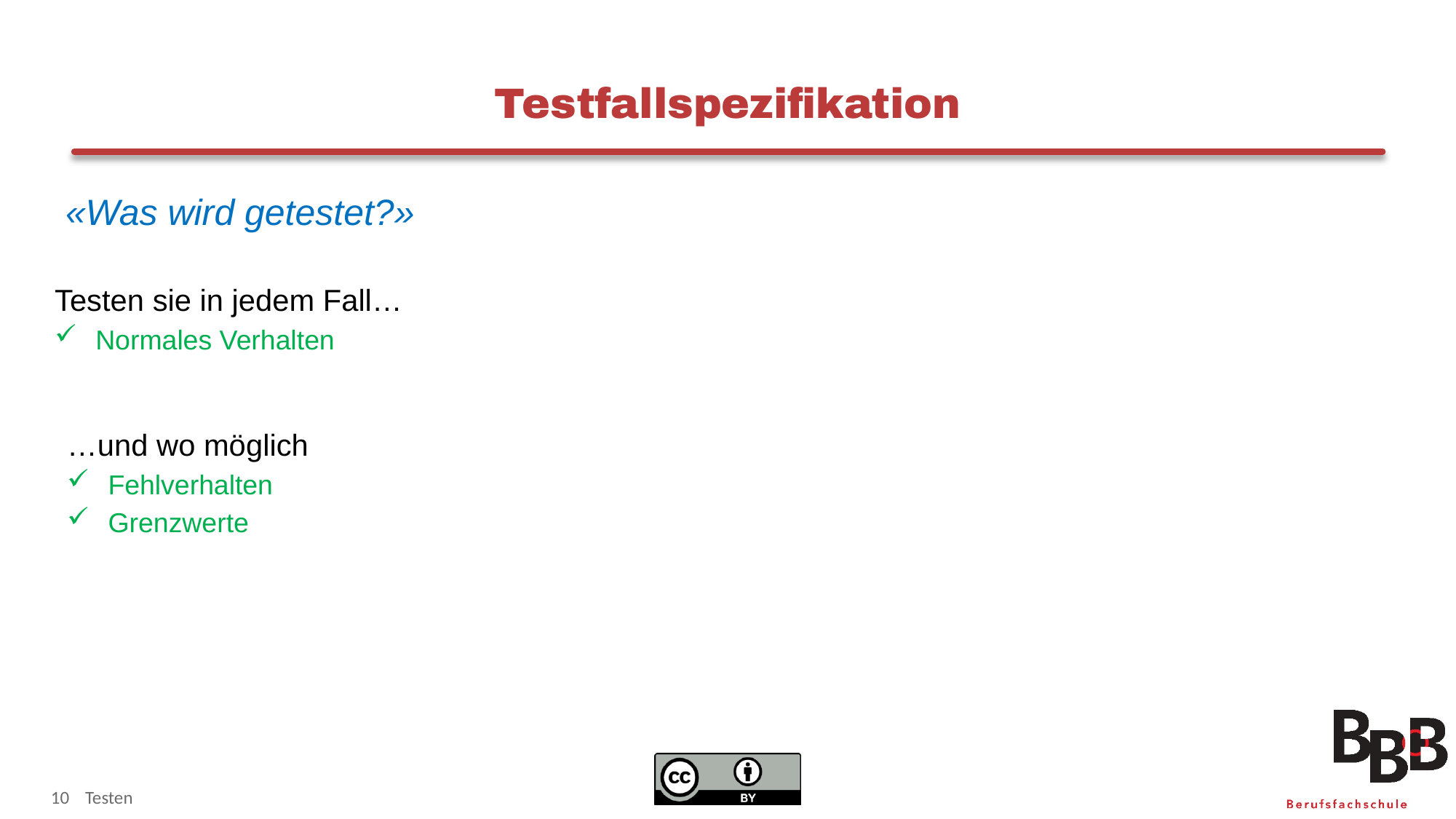

# Testfallspezifikation
«Was wird getestet?»

Testen sie in jedem Fall…
Normales Verhalten

…und wo möglich
Fehlverhalten
Grenzwerte

10
Testen